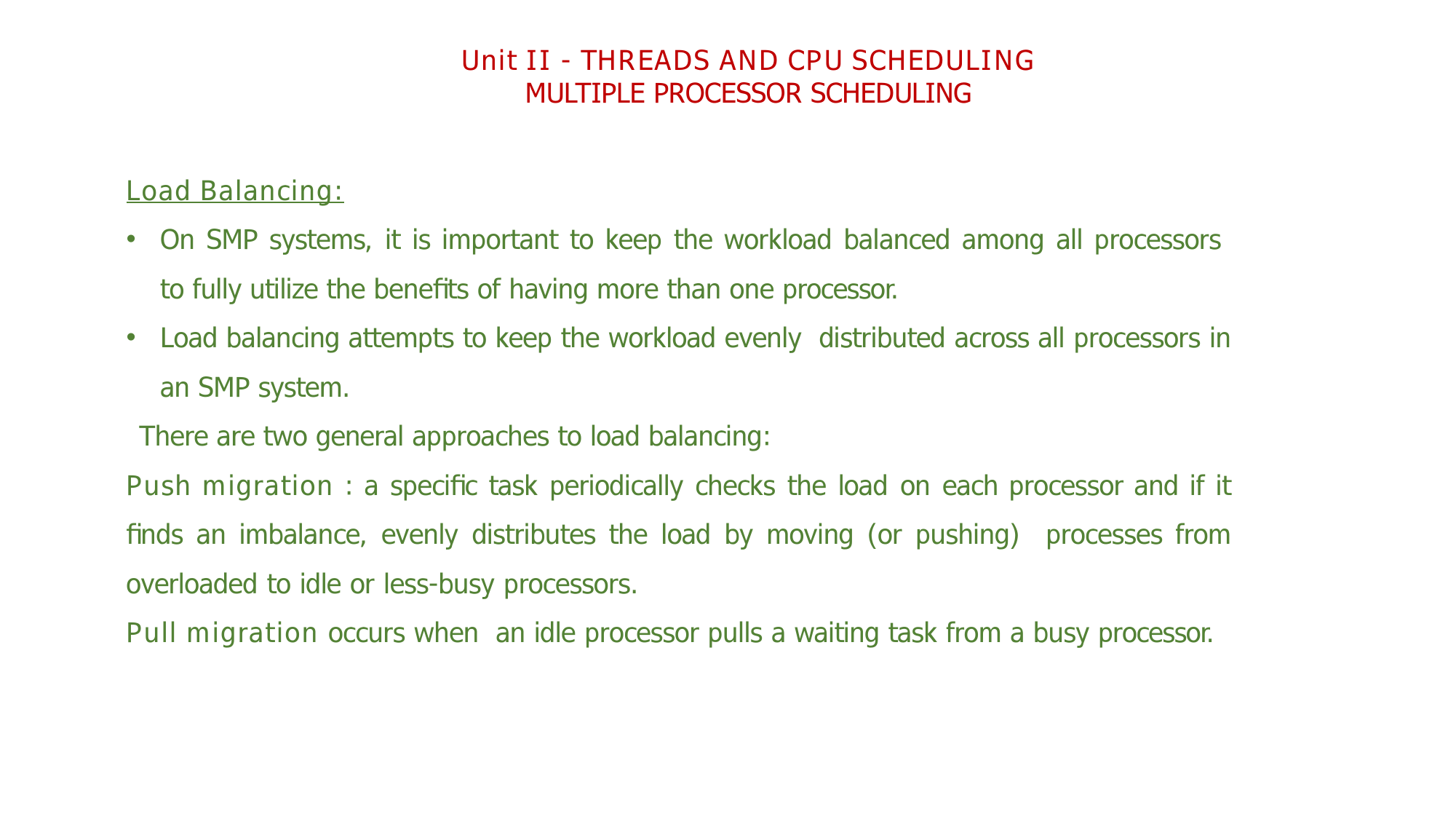

Unit II - THREADS AND CPU SCHEDULING
MULTIPLE PROCESSOR SCHEDULING

Load Balancing:
On SMP systems, it is important to keep the workload balanced among all processors  to fully utilize the benefits of having more than one processor.
Load balancing attempts to keep the workload evenly  distributed across all processors in an SMP system.
There are two general approaches to load balancing:
Push migration : a specific task periodically checks the load on each processor and if it finds an imbalance, evenly distributes the load by moving (or pushing)  processes from overloaded to idle or less-busy processors.
Pull migration occurs when  an idle processor pulls a waiting task from a busy processor.